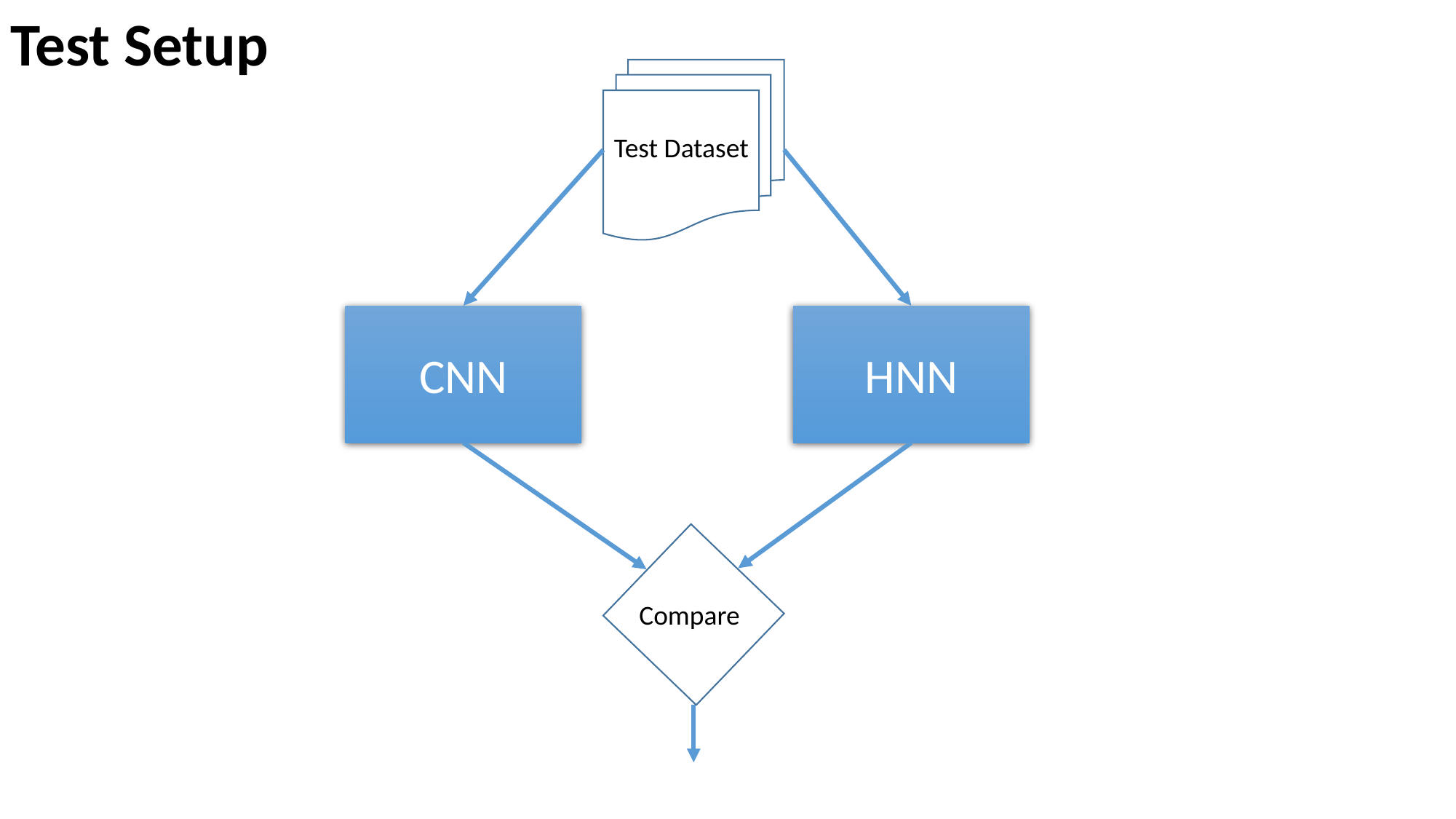

Test Setup

Test Dataset
CNN
HNN

Compare